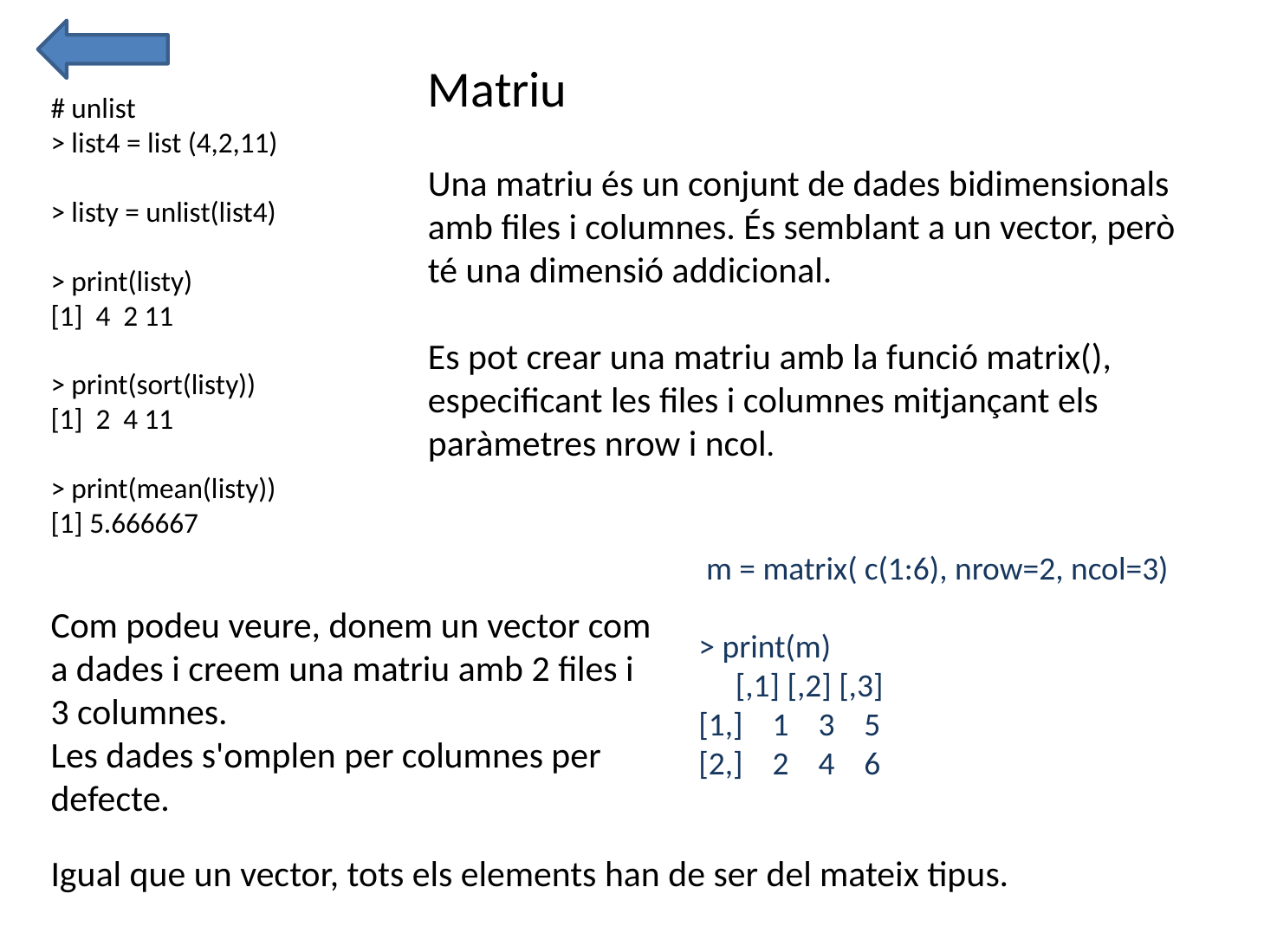

Matriu

Una matriu és un conjunt de dades bidimensionals amb files i columnes. És semblant a un vector, però té una dimensió addicional.

Es pot crear una matriu amb la funció matrix(), especificant les files i columnes mitjançant els paràmetres nrow i ncol.
# unlist
> list4 = list (4,2,11)

> listy = unlist(list4)

> print(listy)
[1]  4  2 11

> print(sort(listy))
[1]  2  4 11

> print(mean(listy))
[1] 5.666667
 m = matrix( c(1:6), nrow=2, ncol=3)

> print(m)
     [,1] [,2] [,3]
[1,]    1    3    5
[2,]    2    4    6
Com podeu veure, donem un vector com a dades i creem una matriu amb 2 files i 3 columnes.
Les dades s'omplen per columnes per defecte.
Igual que un vector, tots els elements han de ser del mateix tipus.